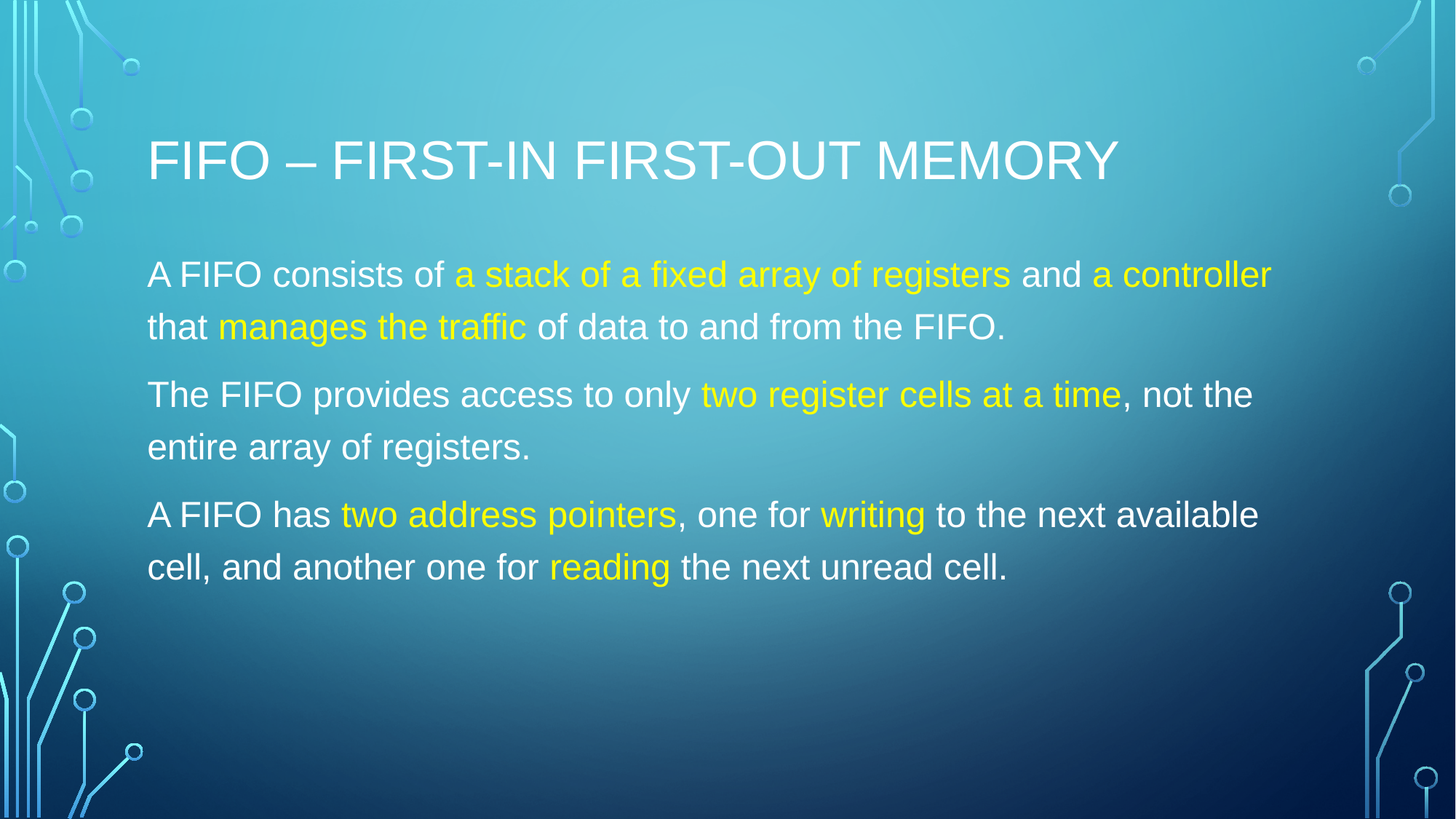

# FIFO – First-in first-out memory
A FIFO consists of a stack of a fixed array of registers and a controller that manages the traffic of data to and from the FIFO.
The FIFO provides access to only two register cells at a time, not the entire array of registers.
A FIFO has two address pointers, one for writing to the next available cell, and another one for reading the next unread cell.